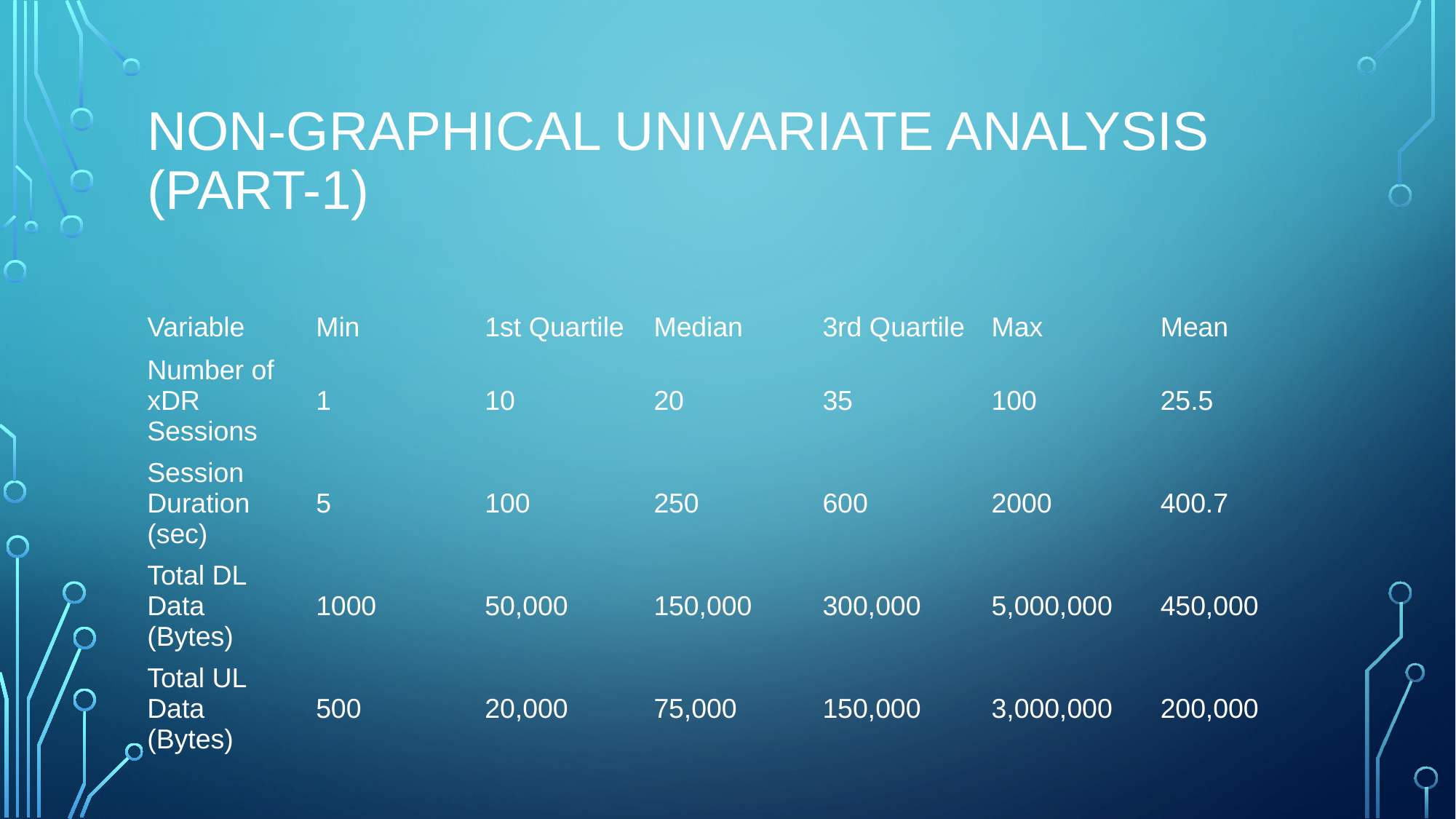

# Non-Graphical Univariate Analysis (part-1)
| Variable | Min | 1st Quartile | Median | 3rd Quartile | Max | Mean |
| --- | --- | --- | --- | --- | --- | --- |
| Number of xDR Sessions | 1 | 10 | 20 | 35 | 100 | 25.5 |
| Session Duration (sec) | 5 | 100 | 250 | 600 | 2000 | 400.7 |
| Total DL Data (Bytes) | 1000 | 50,000 | 150,000 | 300,000 | 5,000,000 | 450,000 |
| Total UL Data (Bytes) | 500 | 20,000 | 75,000 | 150,000 | 3,000,000 | 200,000 |